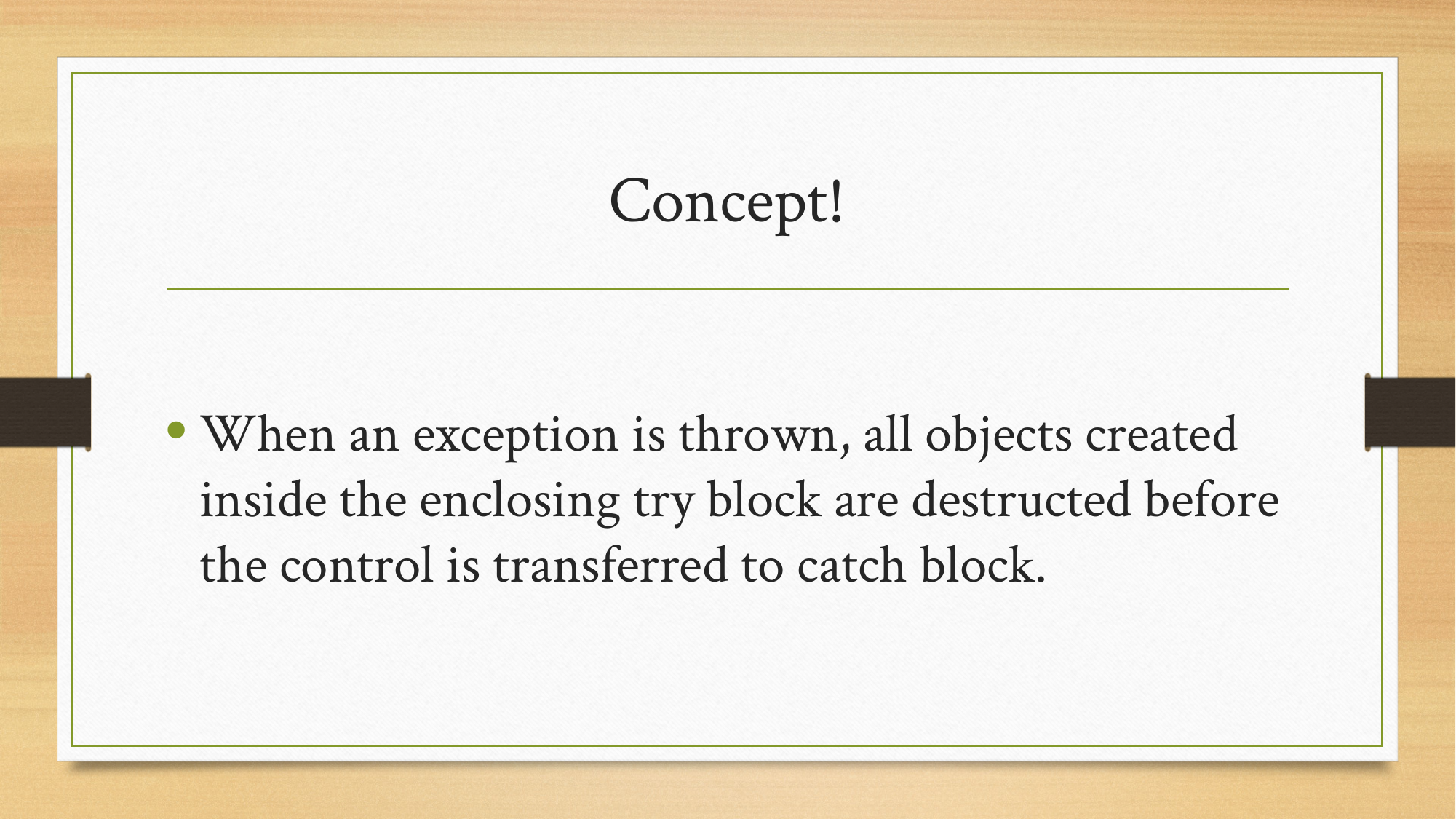

# Concept!

When an exception is thrown, all objects created inside the enclosing try block are destructed before the control is transferred to catch block.